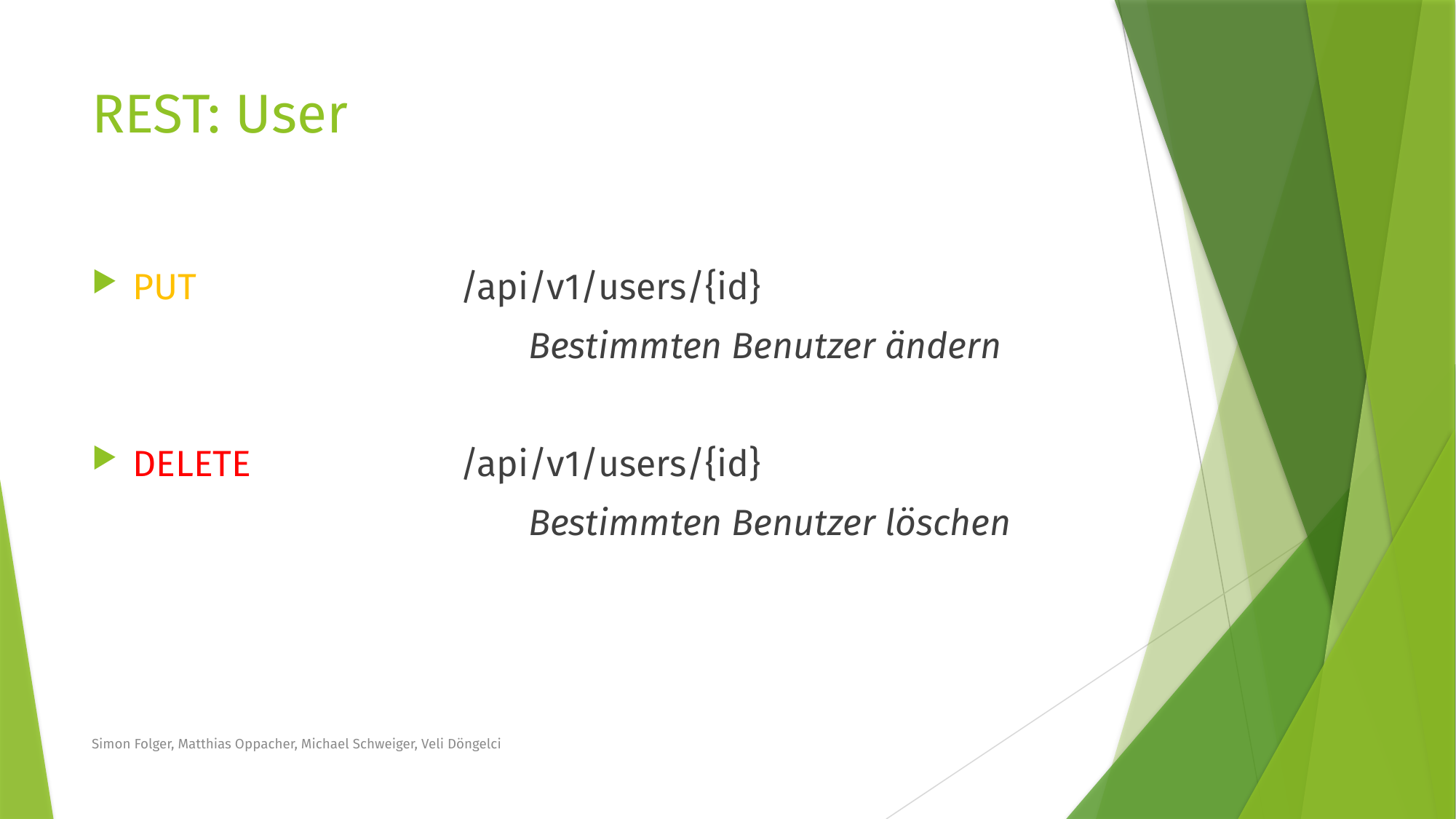

# REST: User
PUT			/api/v1/users/{id}
				Bestimmten Benutzer ändern

DELETE		/api/v1/users/{id}
				Bestimmten Benutzer löschen
Simon Folger, Matthias Oppacher, Michael Schweiger, Veli Döngelci